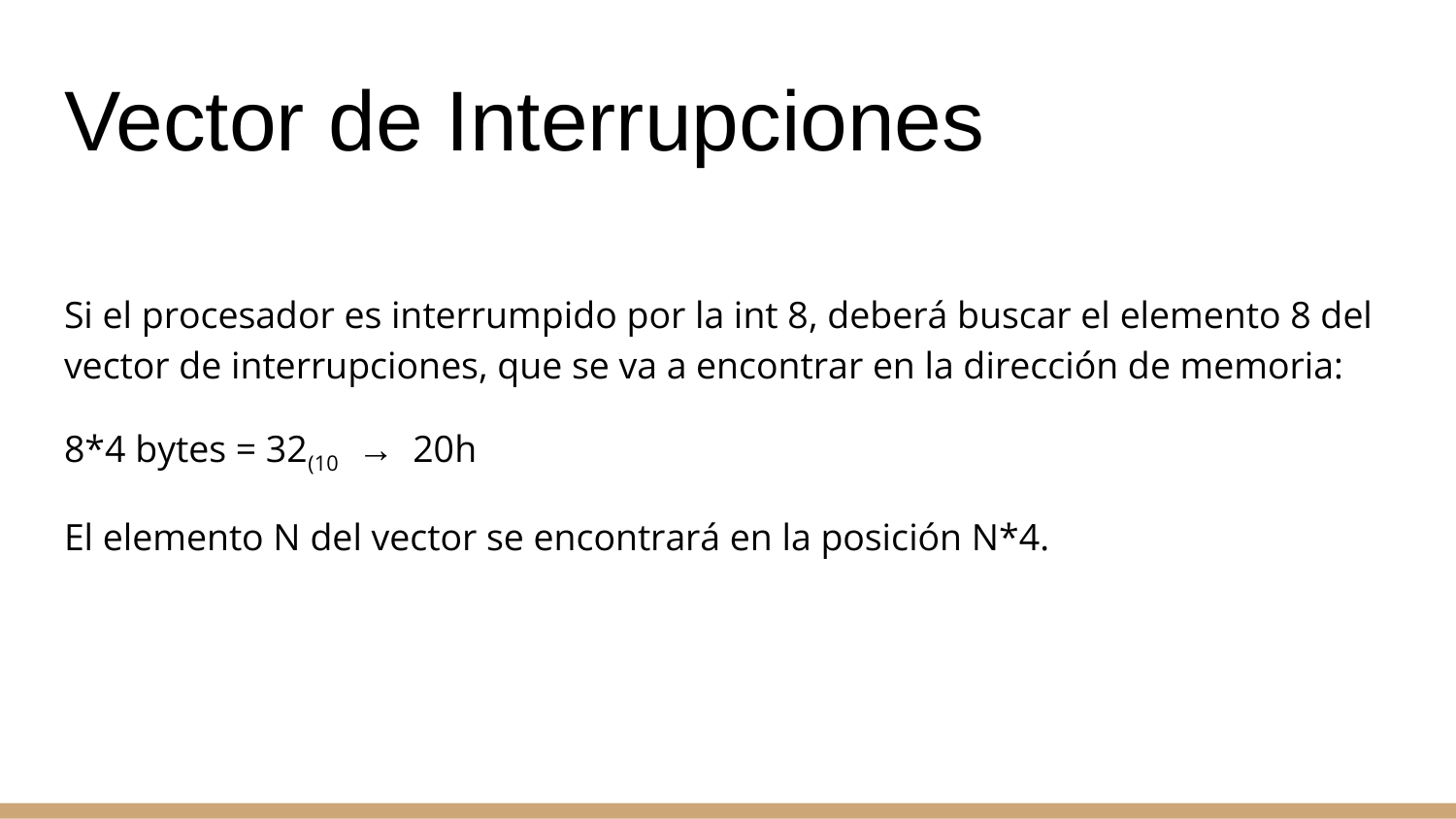

# Vector de Interrupciones

Si el procesador es interrumpido por la int 8, deberá buscar el elemento 8 del vector de interrupciones, que se va a encontrar en la dirección de memoria:
8*4 bytes = 32(10  →  20h
El elemento N del vector se encontrará en la posición N*4.